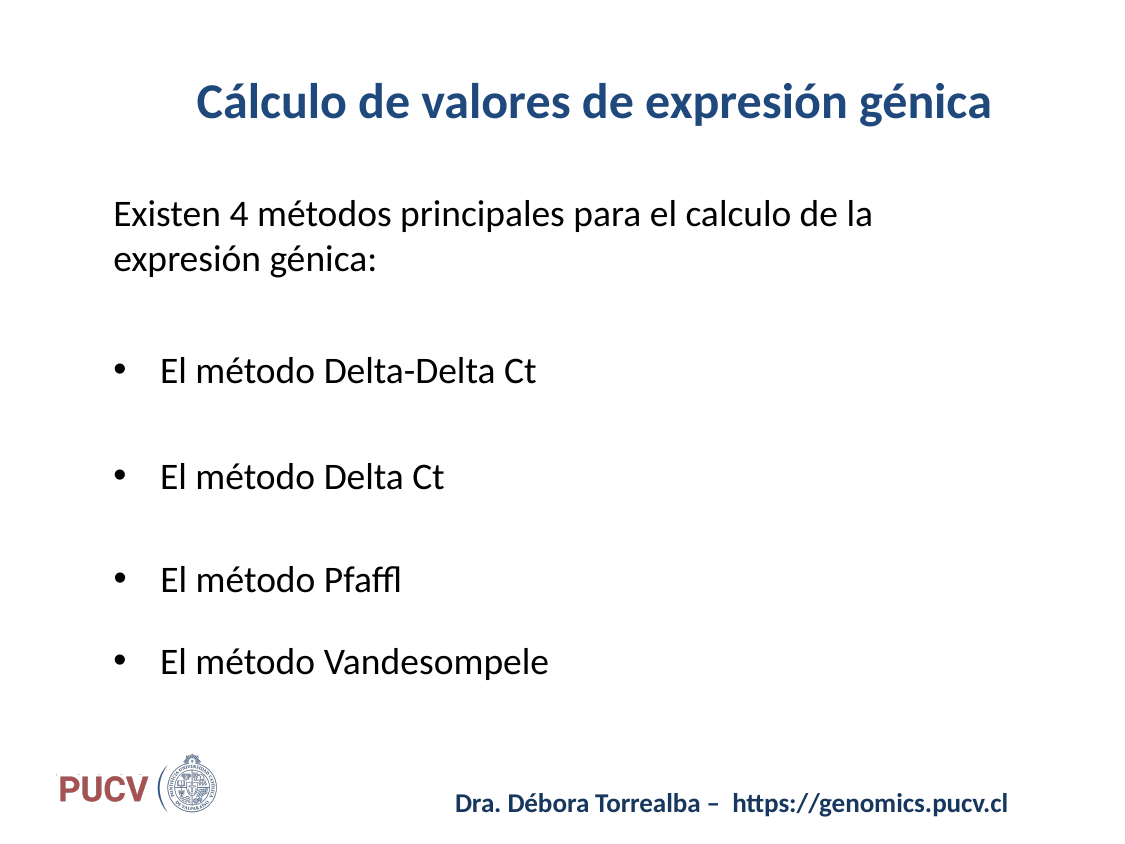

Cálculo de valores de expresión génica
Existen 4 métodos principales para el calculo de la expresión génica:

El método Delta-Delta Ct
El método Delta Ct
El método Pfaffl
El método Vandesompele